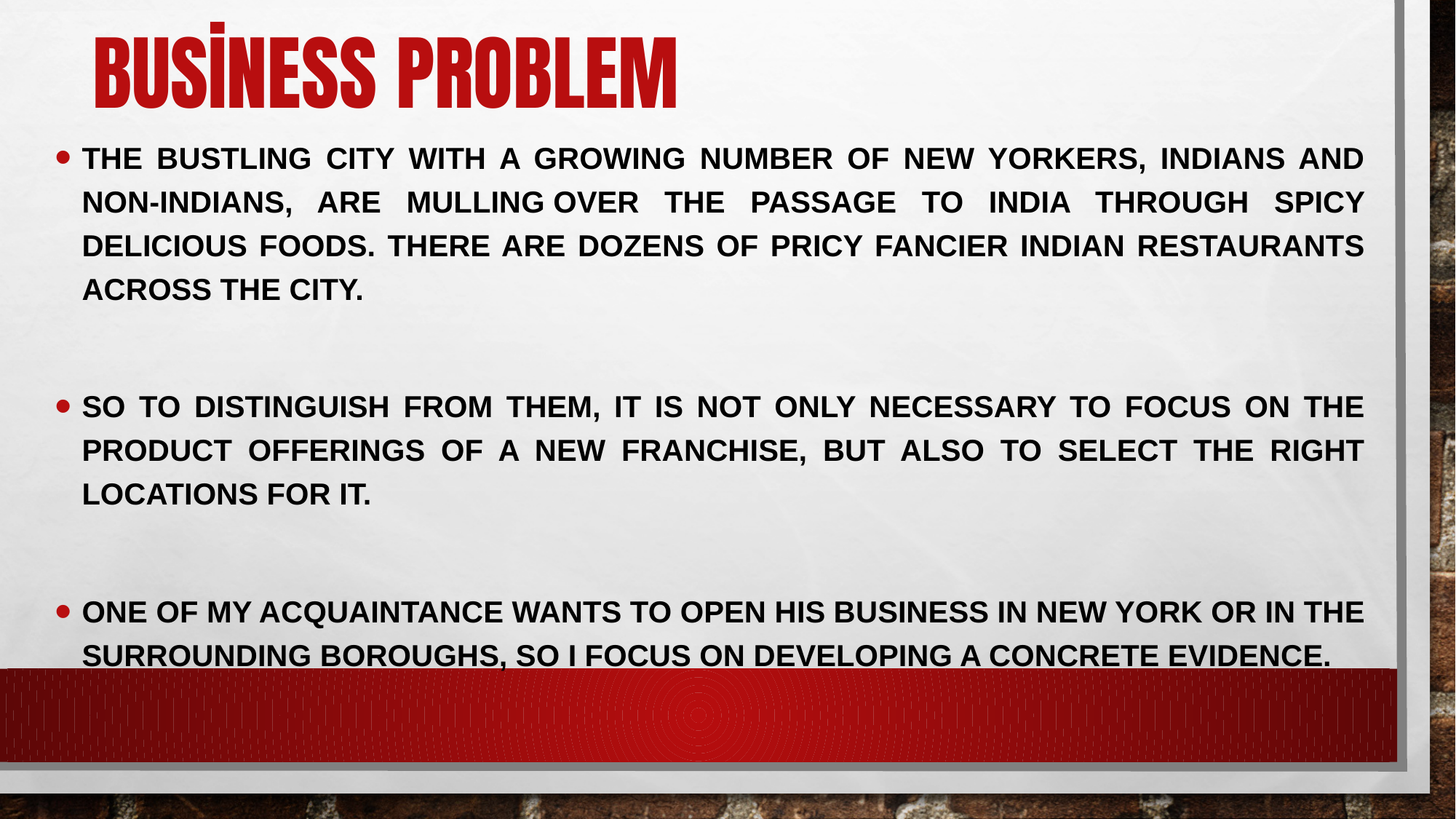

# Business Problem
The bustling city with a growing number of New Yorkers, Indians and non-Indians, are mulling over the passage to India through spicy delicious foods. There are dozens of pricy fancier Indian restaurants across the city.

So to distinguish from them, it is not only necessary to focus on the product offerings of a new franchise, but also to select the right locations for it.

One of my Acquaintance wants to open his business in New York or in the surrounding boroughs, so I focus on developing a concrete evidence.